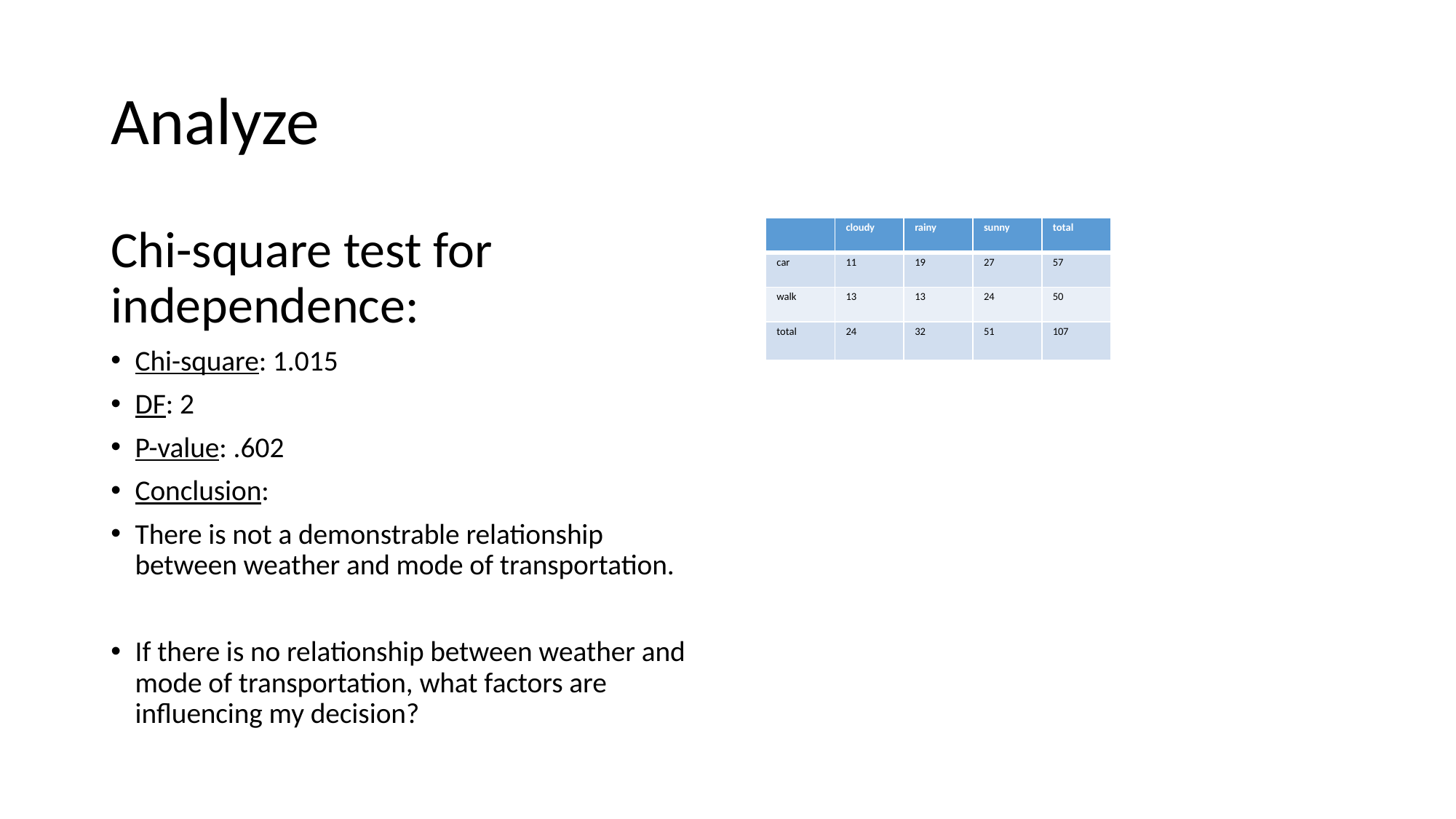

# Analyze
Chi-square test for independence:
Chi-square: 1.015
DF: 2
P-value: .602
Conclusion:
There is not a demonstrable relationship between weather and mode of transportation.

If there is no relationship between weather and mode of transportation, what factors are influencing my decision?

|  | cloudy | rainy | sunny | total |
| --- | --- | --- | --- | --- |
| car | 11 | 19 | 27 | 57 |
| walk | 13 | 13 | 24 | 50 |
| total | 24 | 32 | 51 | 107 |